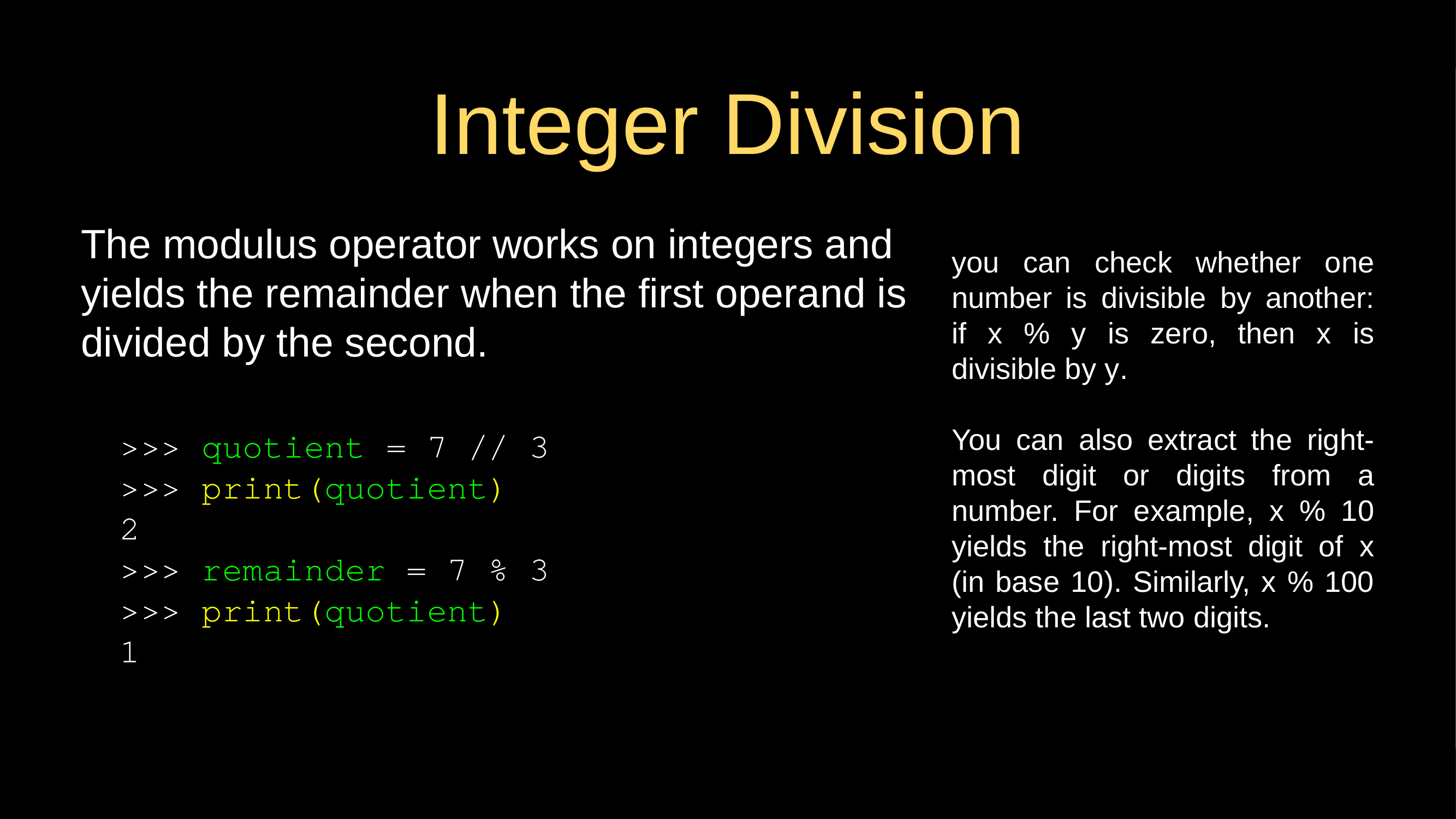

# Integer Division
The modulus operator works on integers and yields the remainder when the first operand is divided by the second.
you can check whether one number is divisible by another: if x % y is zero, then x is divisible by y.

You can also extract the right-most digit or digits from a number. For example, x % 10 yields the right-most digit of x (in base 10). Similarly, x % 100 yields the last two digits.

>>> quotient = 7 // 3
>>> print(quotient)
2
>>> remainder = 7 % 3
>>> print(quotient)
1